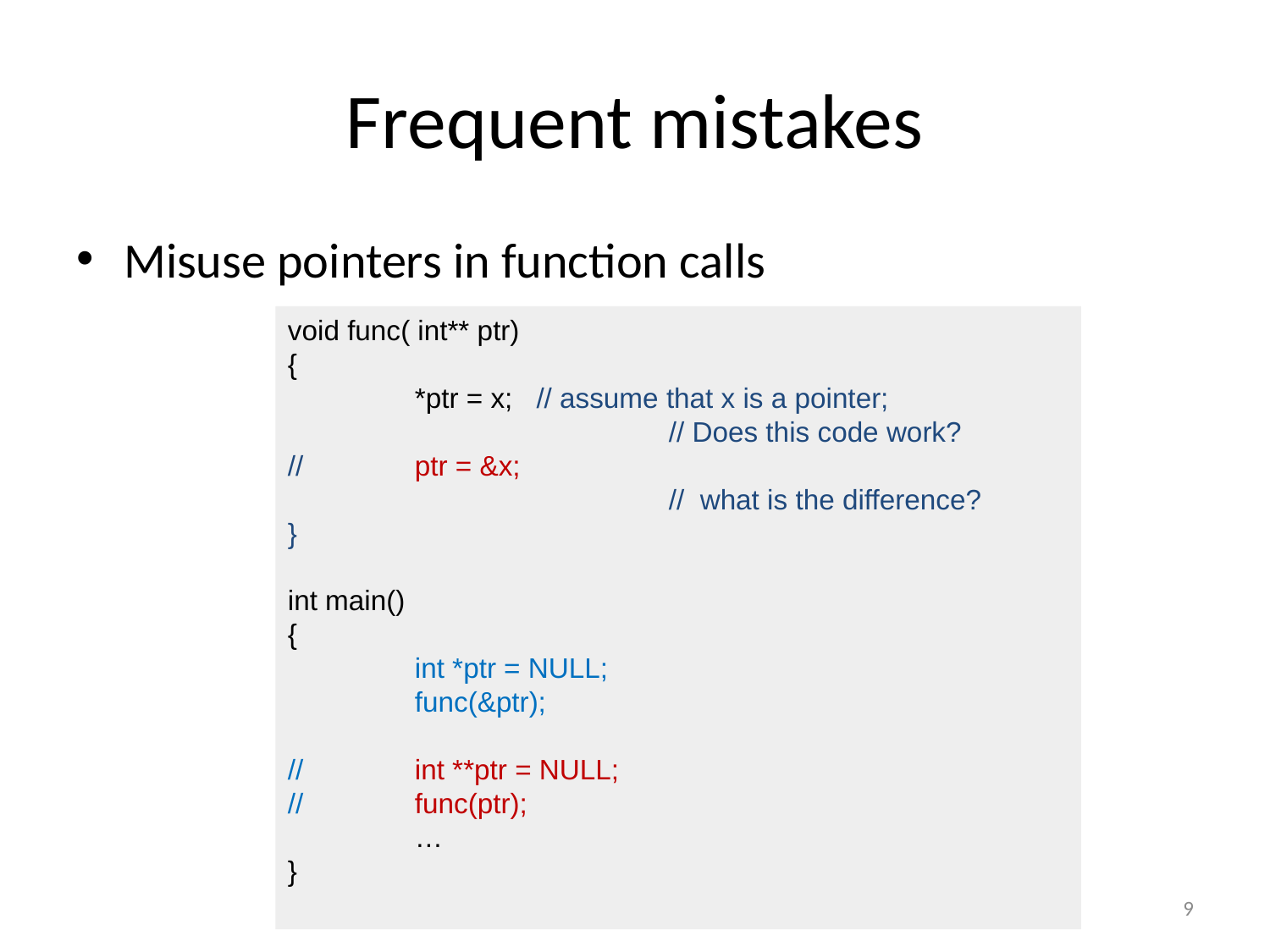

# Frequent mistakes
Misuse pointers in function calls
void func( int** ptr)
{
	*ptr = x;   // assume that x is a pointer;
			// Does this code work?
//	ptr = &x;
			//  what is the difference?
}

int main()
{
	int *ptr = NULL;
	func(&ptr);

//	int **ptr = NULL;
//	func(ptr);
	…
}

9